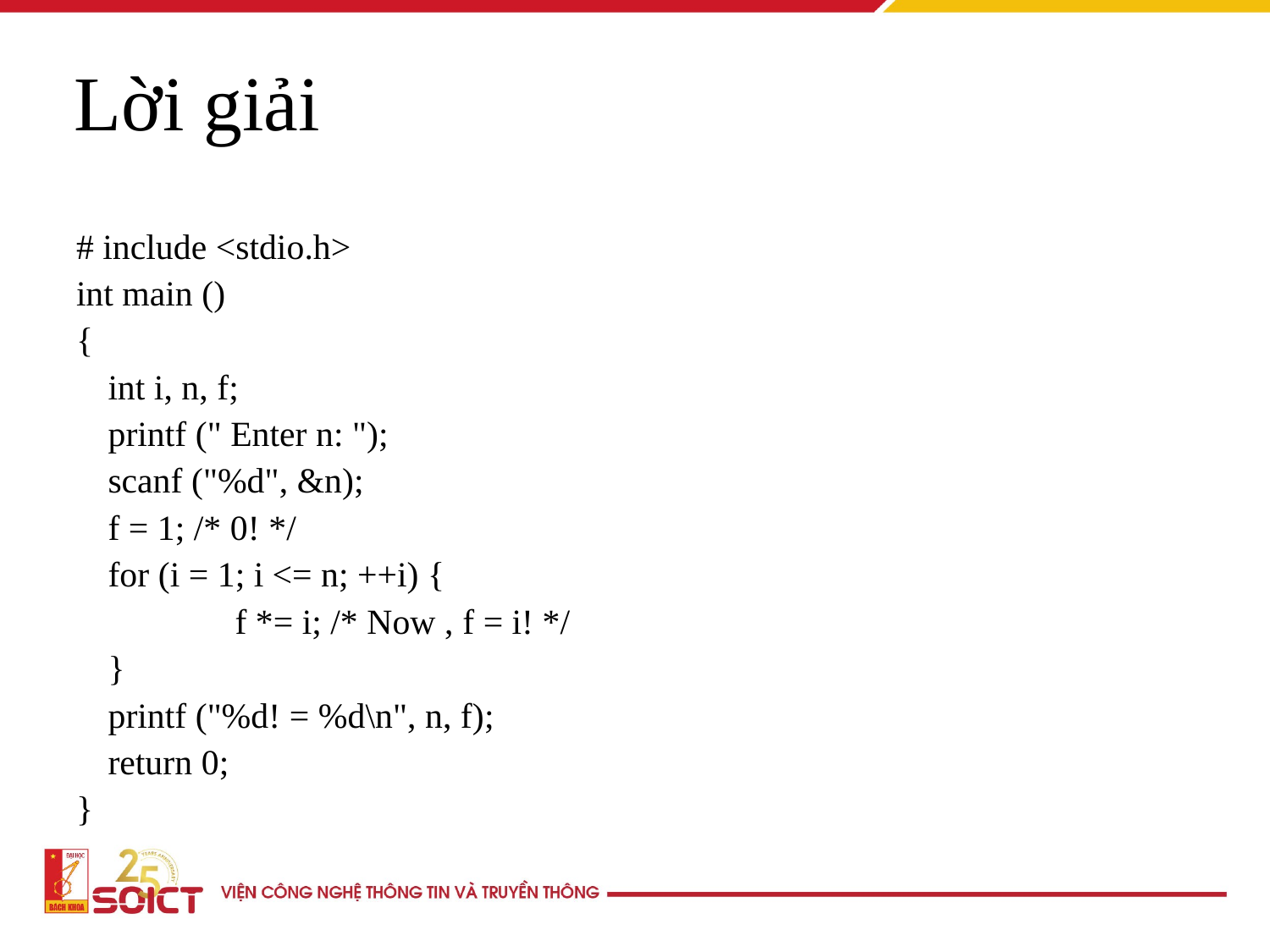

Lời giải
# include <stdio.h>
int main ()
{
	int i, n, f;
	printf (" Enter n: ");
	scanf ("%d", &n);
	f = 1; /* 0! */
	for (i = 1; i <= n; ++i) {
		f *= i; /* Now , f = i! */
	}
	printf ("%d! = %d\n", n, f);
	return 0;
}